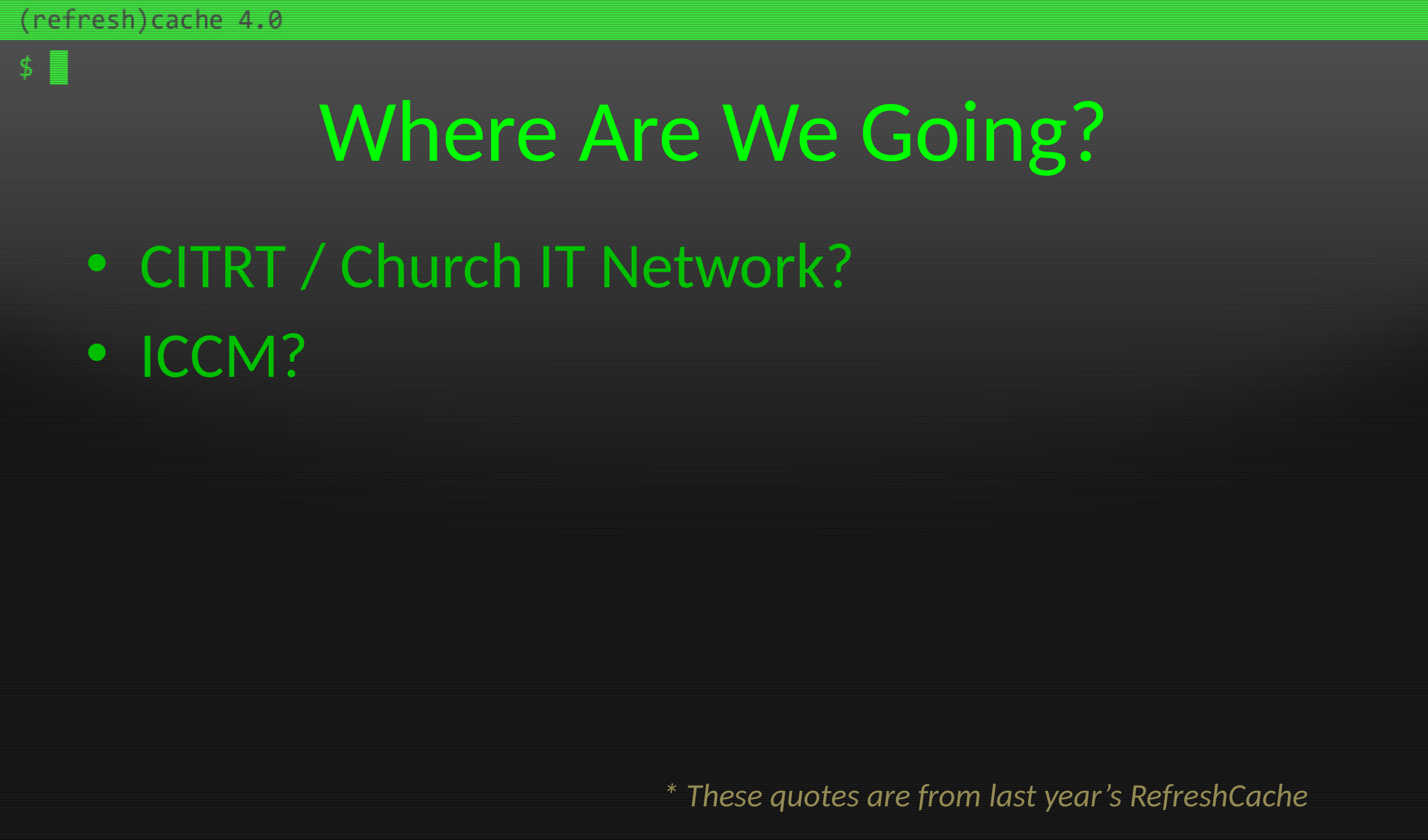

# Where Are We Going?
CITRT / Church IT Network?
ICCM?

* These quotes are from last year’s RefreshCache